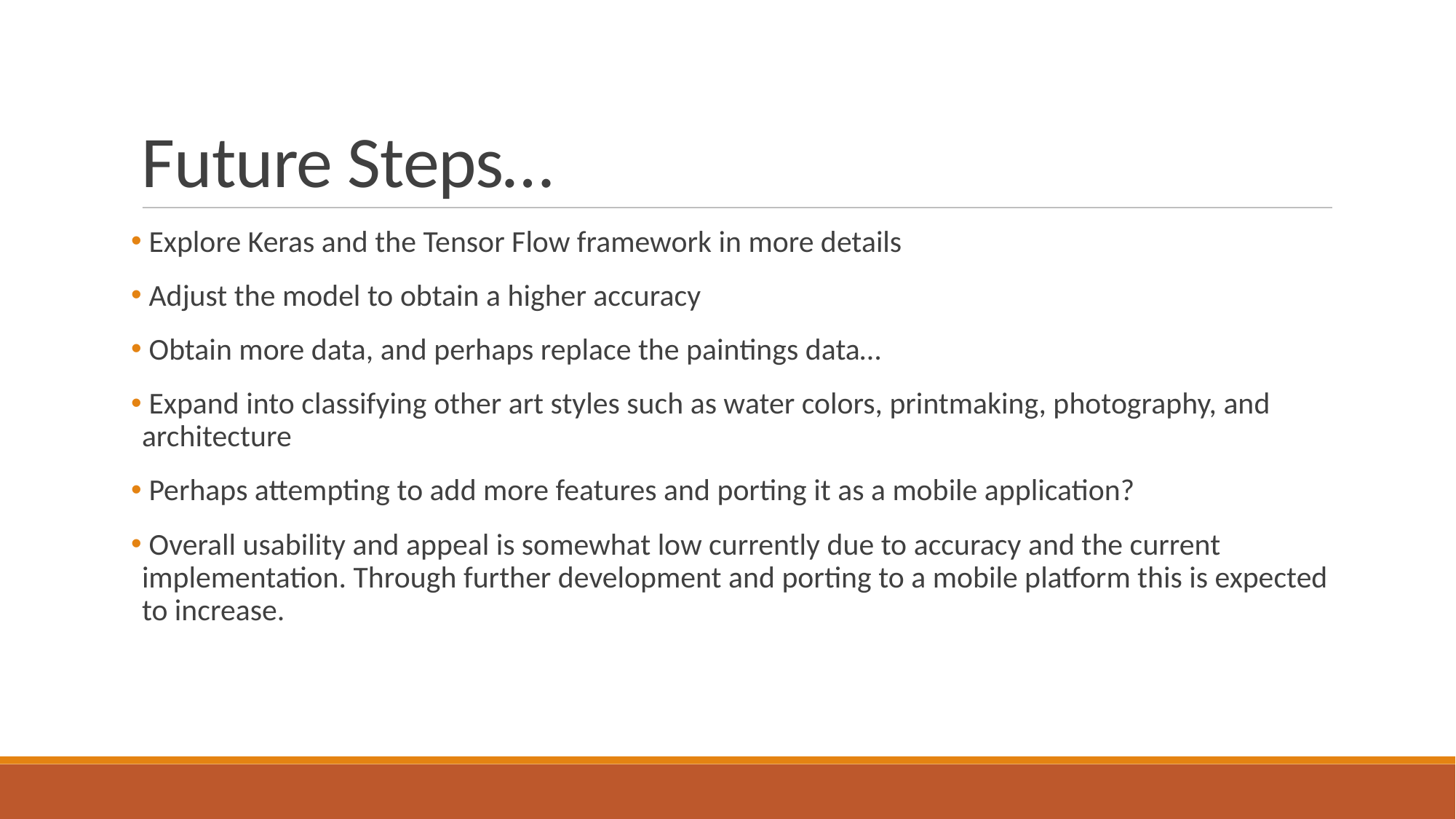

Future Steps…
 Explore Keras and the Tensor Flow framework in more details
 Adjust the model to obtain a higher accuracy
 Obtain more data, and perhaps replace the paintings data…
 Expand into classifying other art styles such as water colors, printmaking, photography, and architecture
 Perhaps attempting to add more features and porting it as a mobile application?
 Overall usability and appeal is somewhat low currently due to accuracy and the current implementation. Through further development and porting to a mobile platform this is expected to increase.